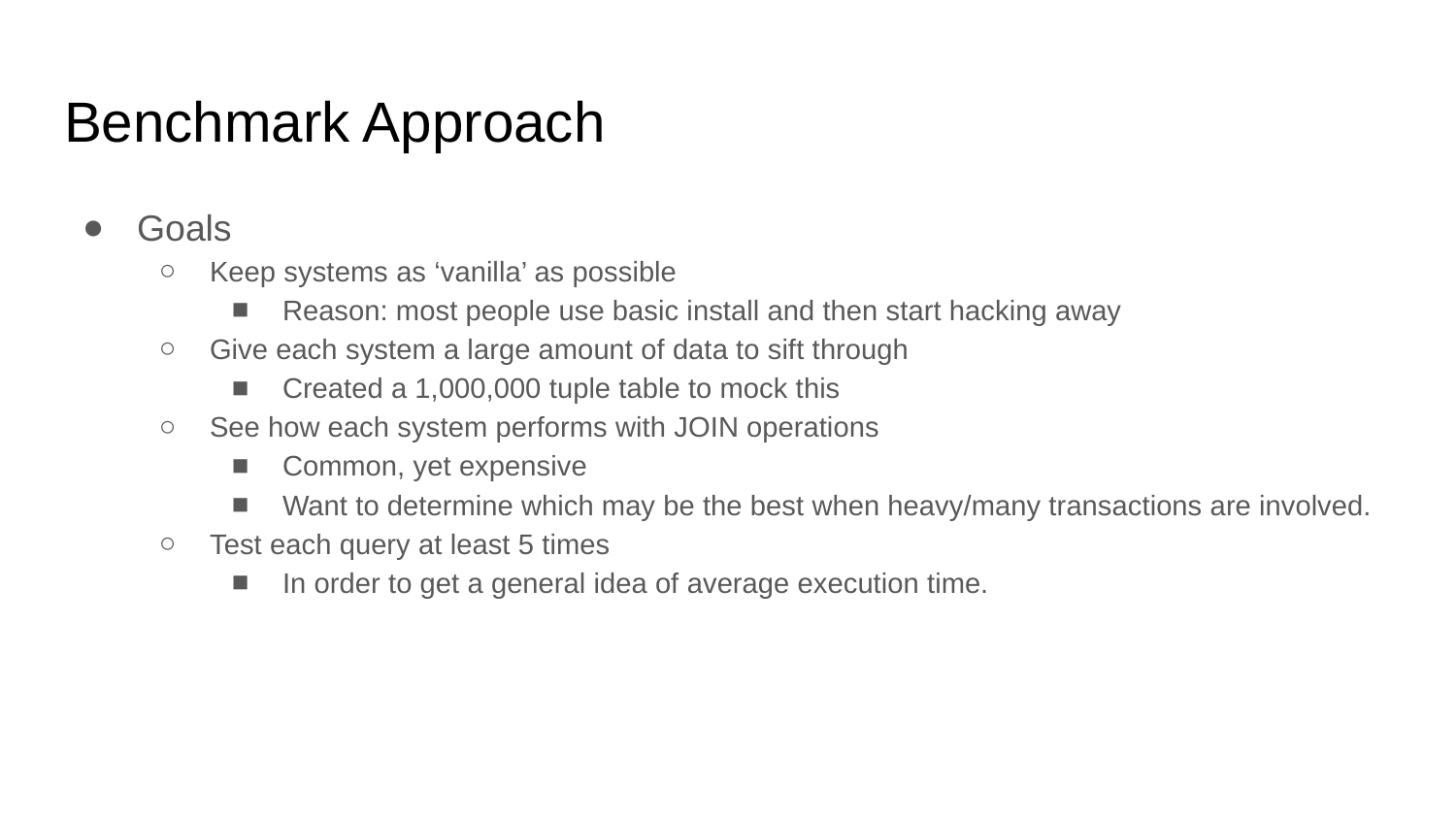

# Benchmark Approach
Goals
Keep systems as ‘vanilla’ as possible
Reason: most people use basic install and then start hacking away
Give each system a large amount of data to sift through
Created a 1,000,000 tuple table to mock this
See how each system performs with JOIN operations
Common, yet expensive
Want to determine which may be the best when heavy/many transactions are involved.
Test each query at least 5 times
In order to get a general idea of average execution time.